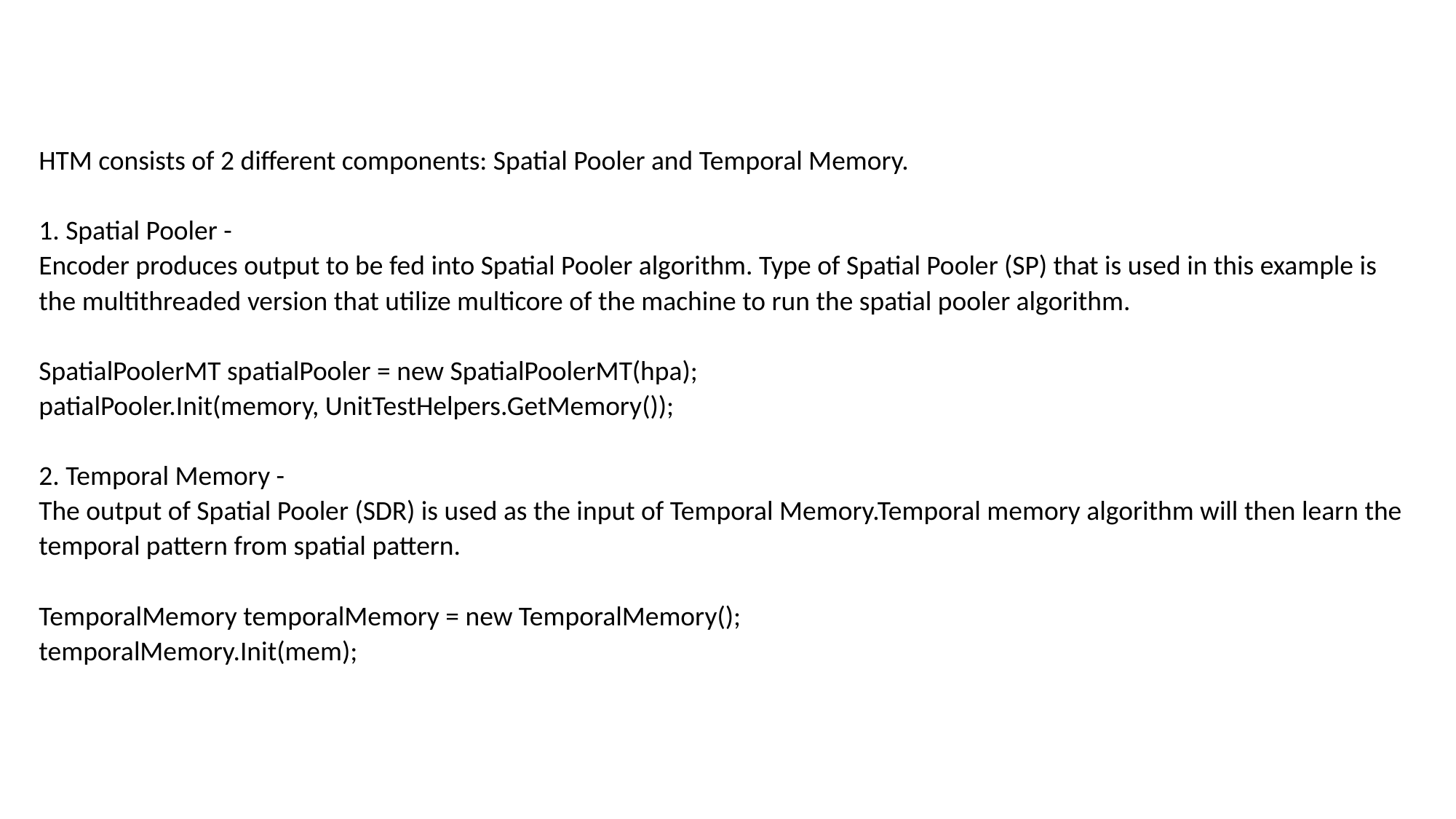

# HTM consists of 2 different components: Spatial Pooler and Temporal Memory.   1. Spatial Pooler - Encoder produces output to be fed into Spatial Pooler algorithm. Type of Spatial Pooler (SP) that is used in this example is the multithreaded version that utilize multicore of the machine to run the spatial pooler algorithm.   SpatialPoolerMT spatialPooler = new SpatialPoolerMT(hpa); patialPooler.Init(memory, UnitTestHelpers.GetMemory());   2. Temporal Memory - The output of Spatial Pooler (SDR) is used as the input of Temporal Memory.Temporal memory algorithm will then learn the temporal pattern from spatial pattern.   TemporalMemory temporalMemory = new TemporalMemory(); temporalMemory.Init(mem);